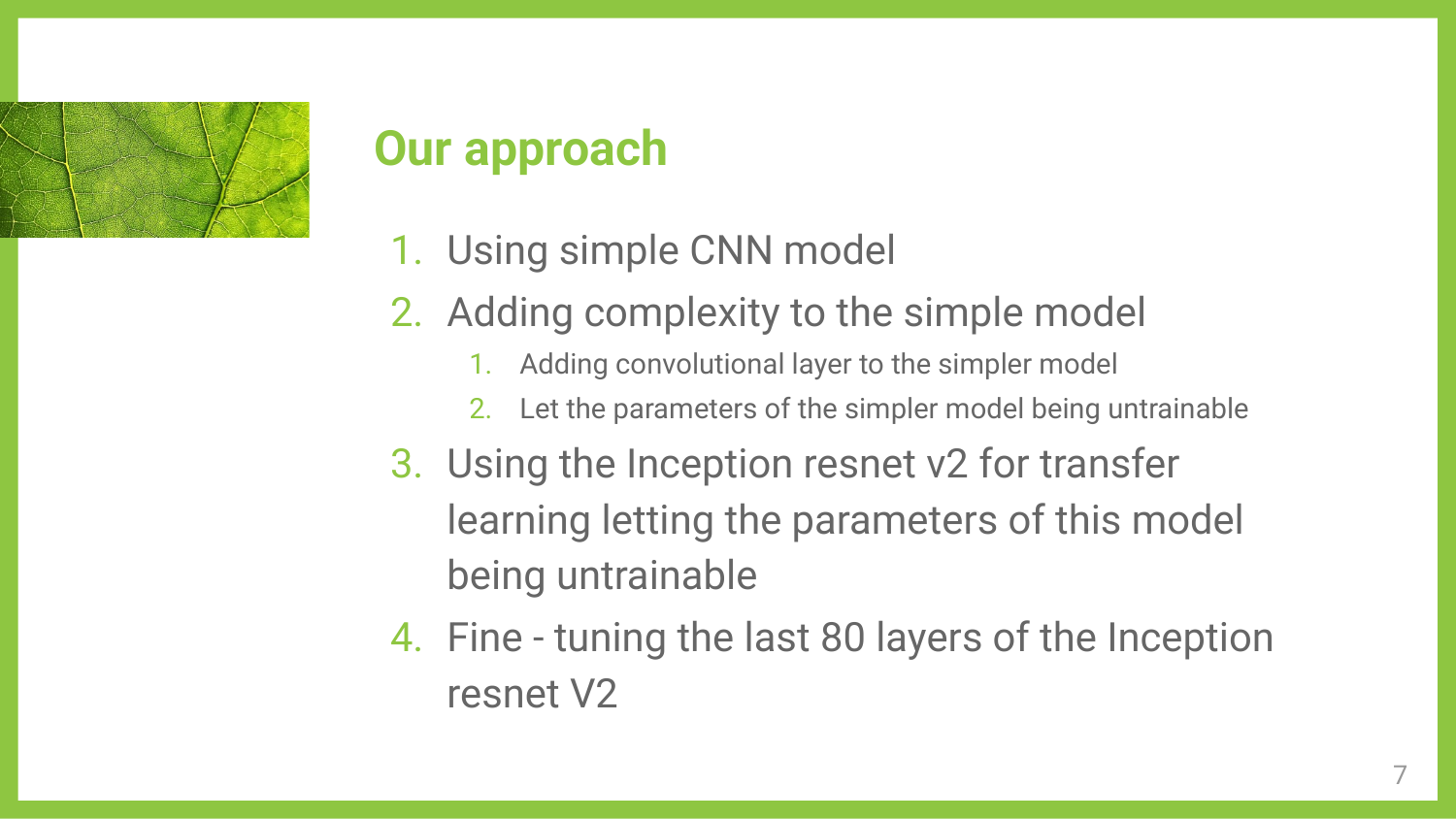

# Our approach
Using simple CNN model
Adding complexity to the simple model
Adding convolutional layer to the simpler model
Let the parameters of the simpler model being untrainable
Using the Inception resnet v2 for transfer learning letting the parameters of this model being untrainable
Fine - tuning the last 80 layers of the Inception resnet V2
7